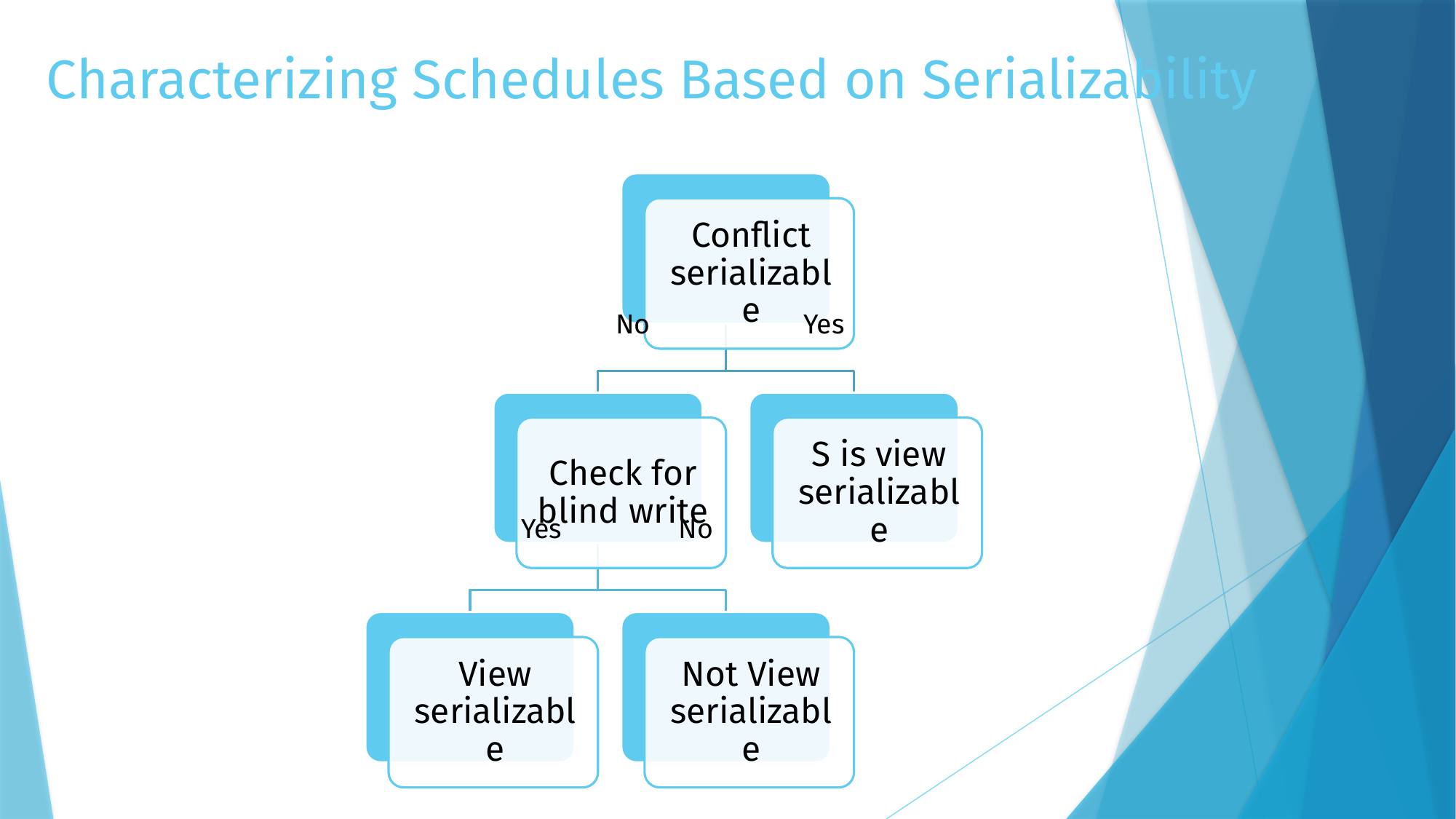

Characterizing Schedules Based on Serializability
Conflict serializable
Check for blind write
View serializable
Not View serializable
S is view serializable
No
Yes
Yes
No